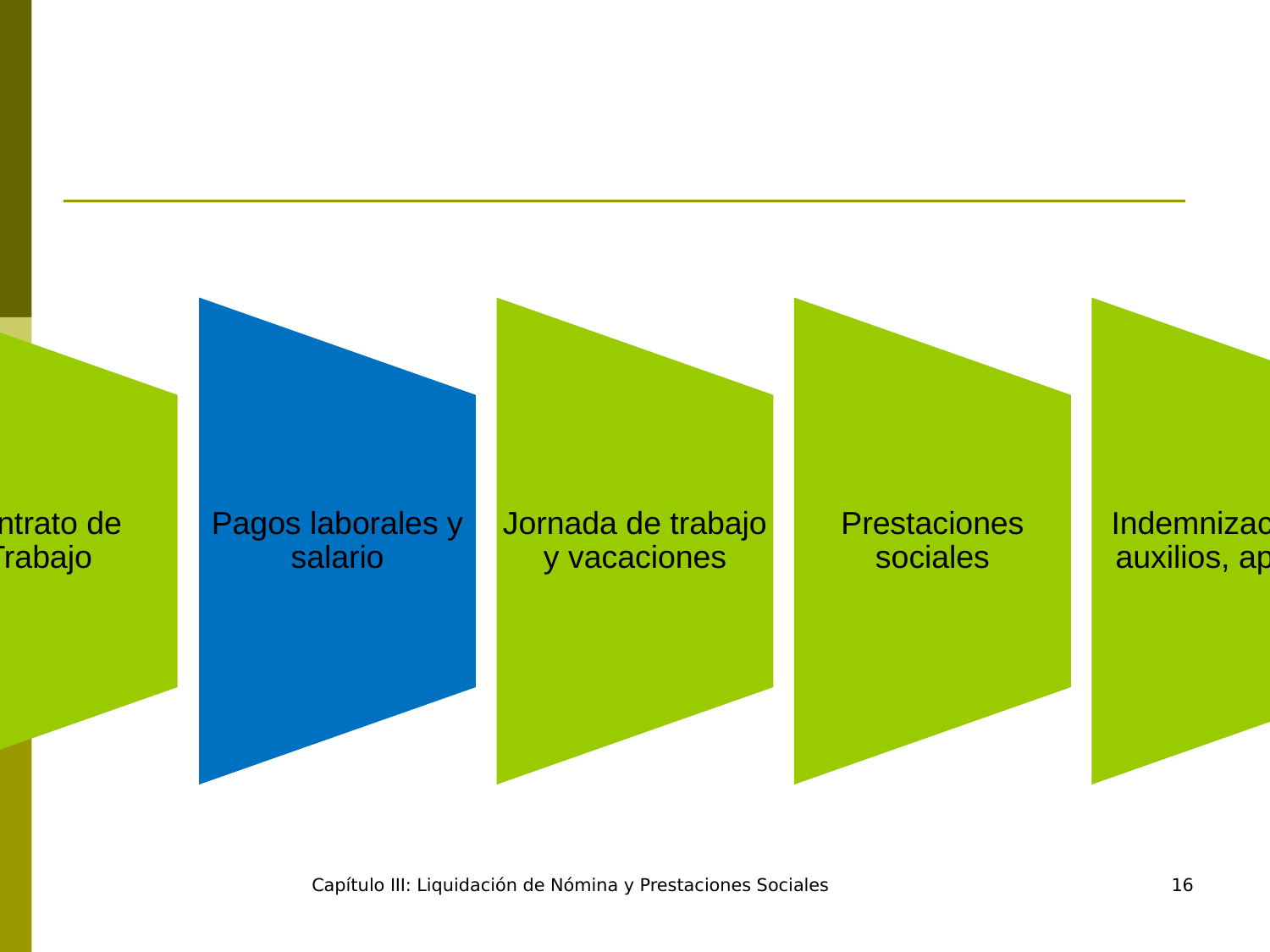

Contrato de Trabajo
Pagos laborales y salario
Jornada de trabajo y vacaciones
Prestaciones sociales
Indemnizaciones auxilios, aportes
Capítulo III: Liquidación de Nómina y Prestaciones Sociales
16
# Agenda